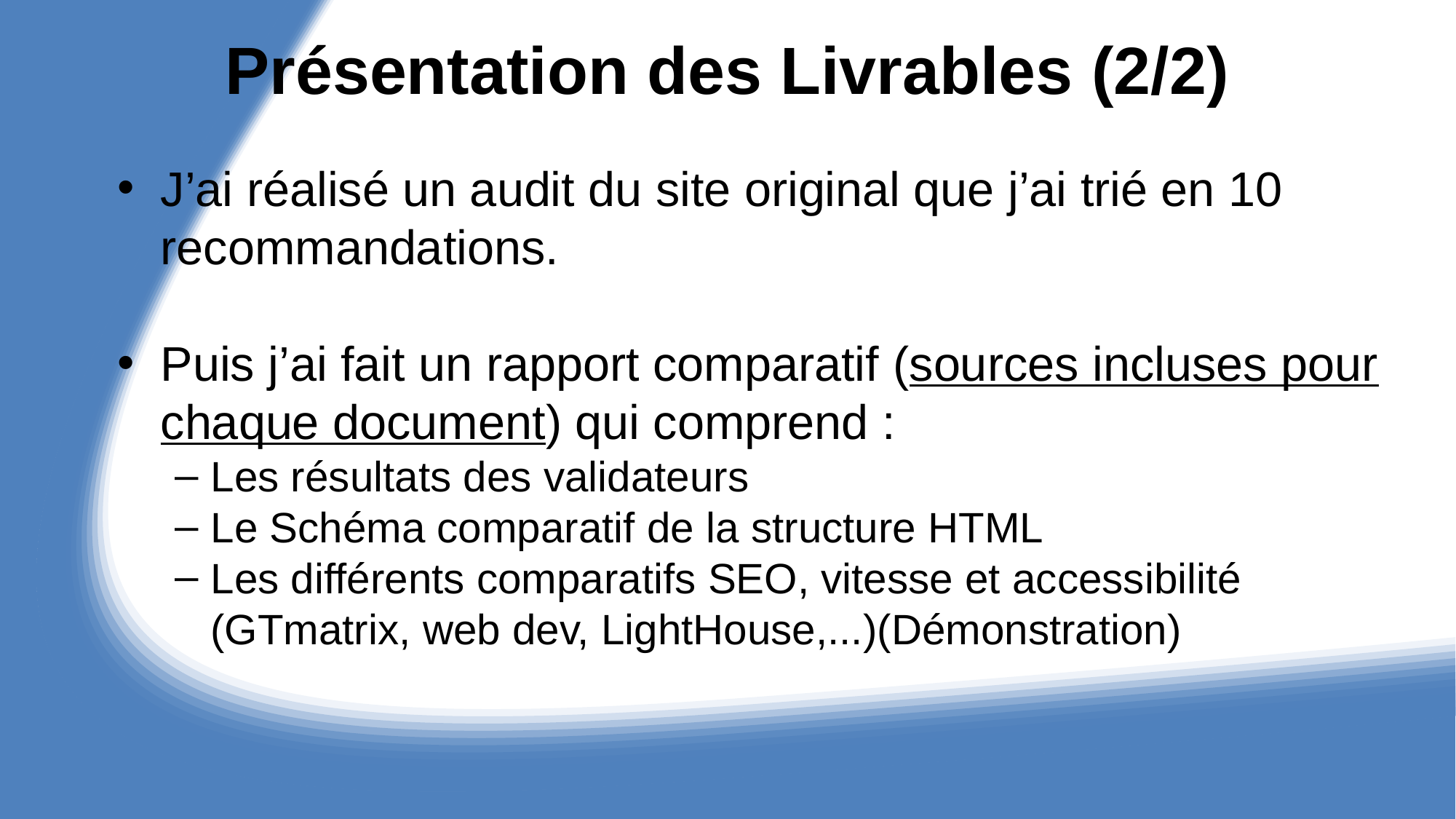

# Présentation des Livrables (2/2)
J’ai réalisé un audit du site original que j’ai trié en 10 recommandations.

Puis j’ai fait un rapport comparatif (sources incluses pour chaque document) qui comprend :
Les résultats des validateurs
Le Schéma comparatif de la structure HTML
Les différents comparatifs SEO, vitesse et accessibilité (GTmatrix, web dev, LightHouse,...)(Démonstration)